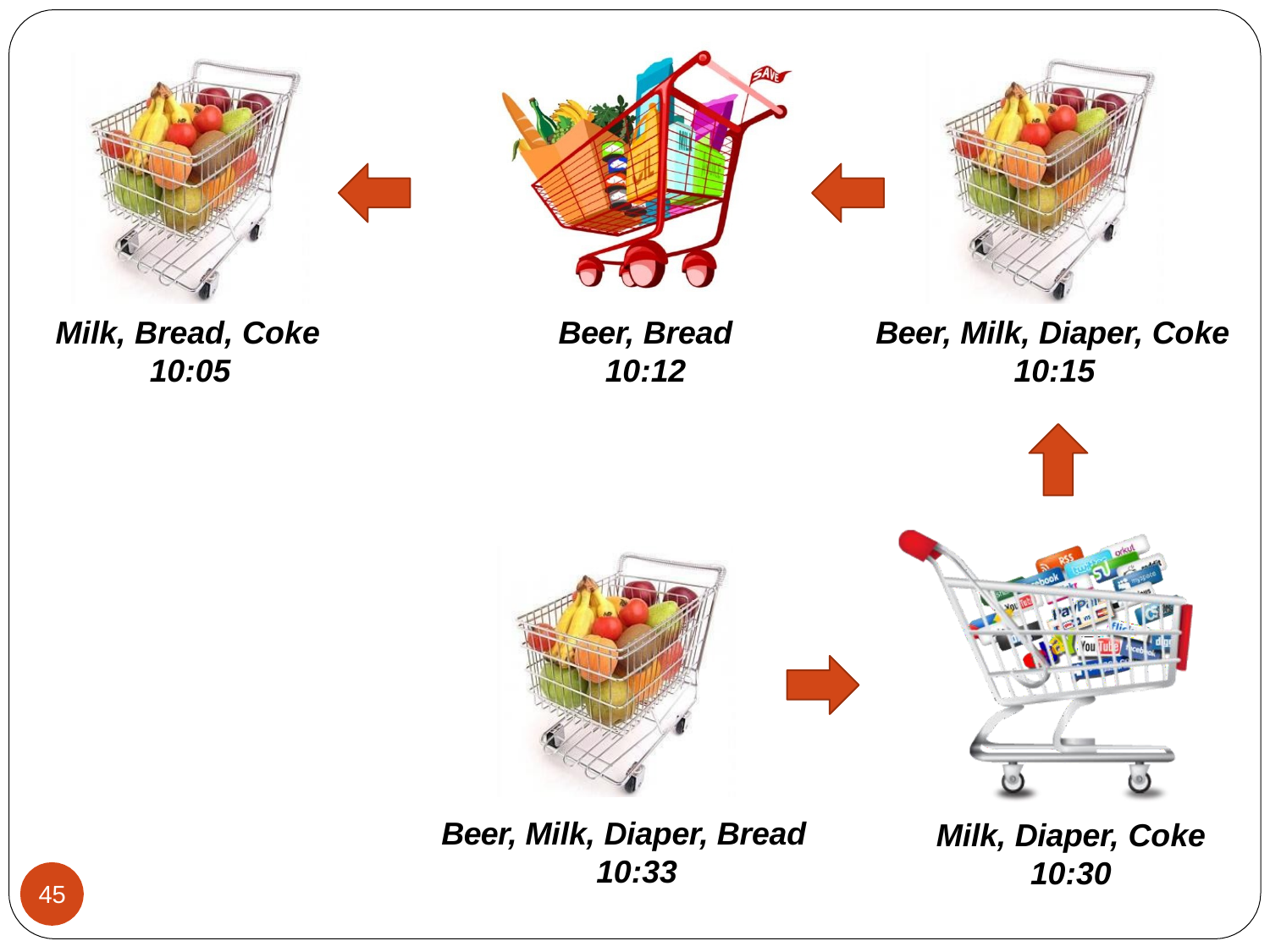

Milk, Bread, Coke
10:05
Beer, Bread
10:12
Beer, Milk, Diaper, Coke
10:15

Beer, Milk, Diaper, Bread  10:33
Milk, Diaper, Coke
10:30
45